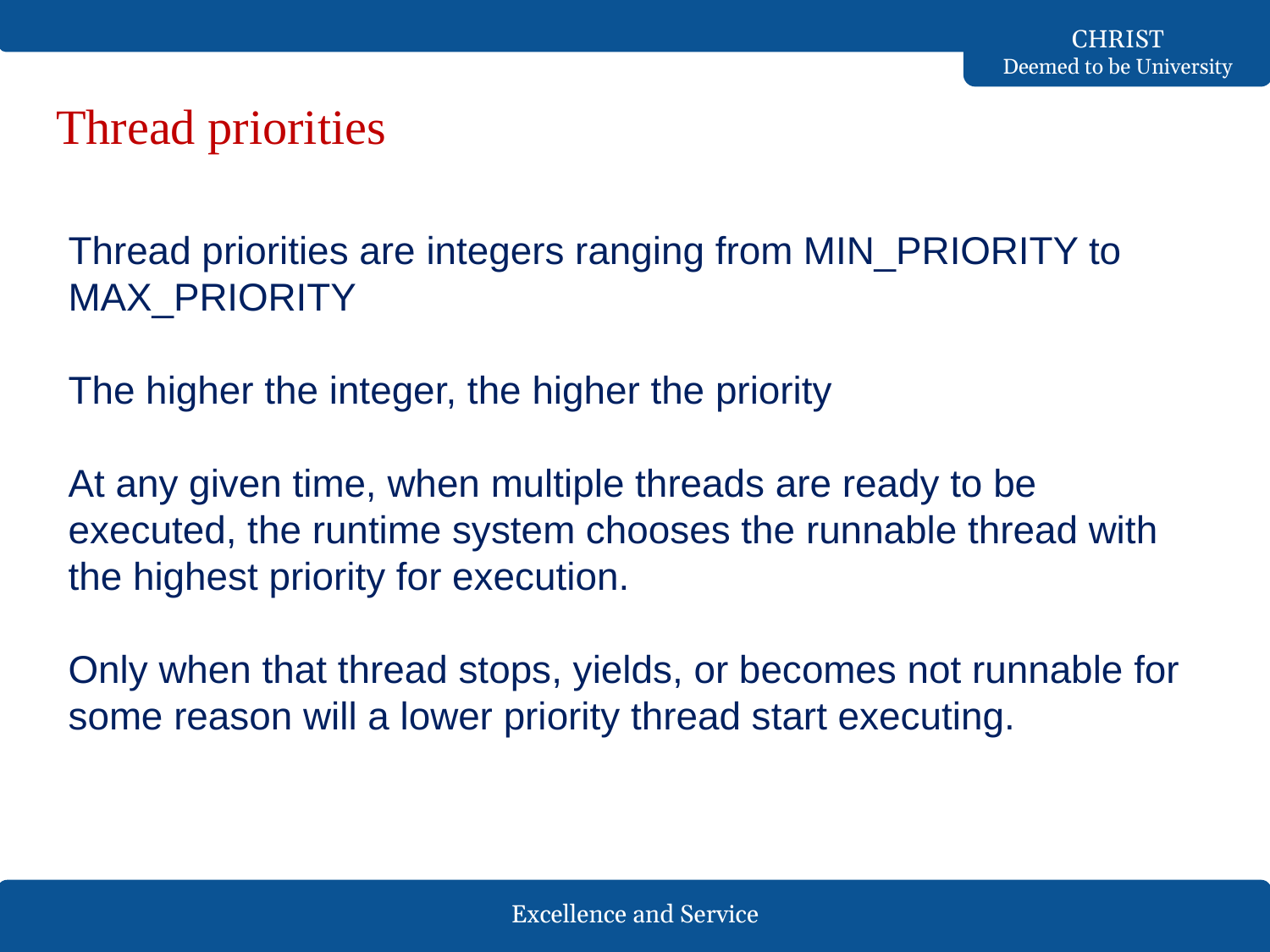

# Thread priorities
Thread priorities are integers ranging from MIN_PRIORITY to MAX_PRIORITY

The higher the integer, the higher the priority

At any given time, when multiple threads are ready to be executed, the runtime system chooses the runnable thread with the highest priority for execution.

Only when that thread stops, yields, or becomes not runnable for some reason will a lower priority thread start executing.